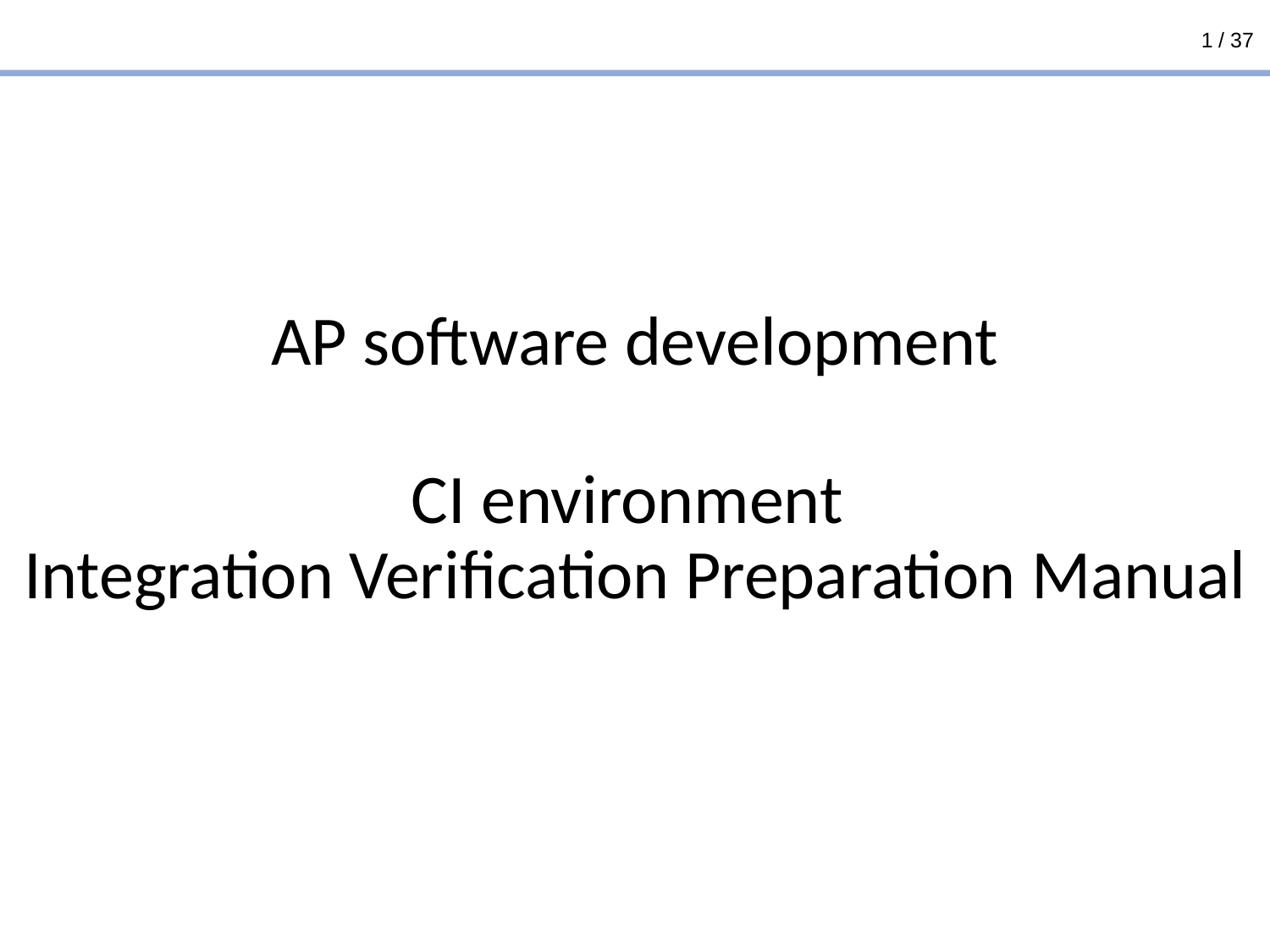

# AP software development CI environment Integration Verification Preparation Manual